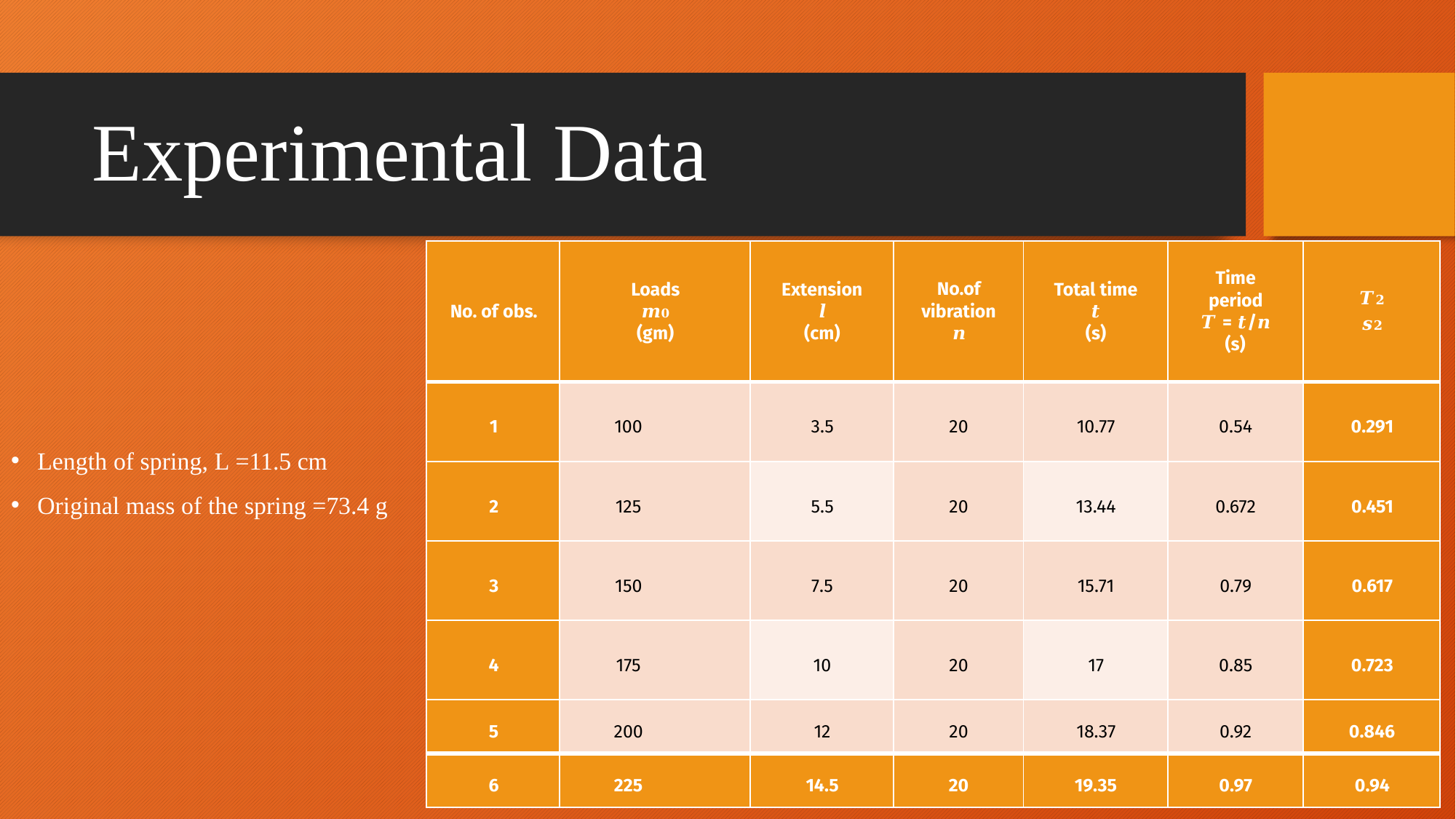

# Experimental Data
| No. of obs. | Loads 𝒎𝟎 (gm) | Extension 𝒍 (cm) | No.of vibration 𝒏 | Total time 𝒕 (s) | Time period 𝑻 = 𝒕/𝒏 (s) | 𝑻𝟐 𝒔𝟐 |
| --- | --- | --- | --- | --- | --- | --- |
| 1 | 100 | 3.5 | 20 | 10.77 | 0.54 | 0.291 |
| 2 | 125 | 5.5 | 20 | 13.44 | 0.672 | 0.451 |
| 3 | 150 | 7.5 | 20 | 15.71 | 0.79 | 0.617 |
| 4 | 175 | 10 | 20 | 17 | 0.85 | 0.723 |
| 5 | 200 | 12 | 20 | 18.37 | 0.92 | 0.846 |
| 6 | 225 | 14.5 | 20 | 19.35 | 0.97 | 0.94 |
Length of spring, L =11.5 cm
Original mass of the spring =73.4 g